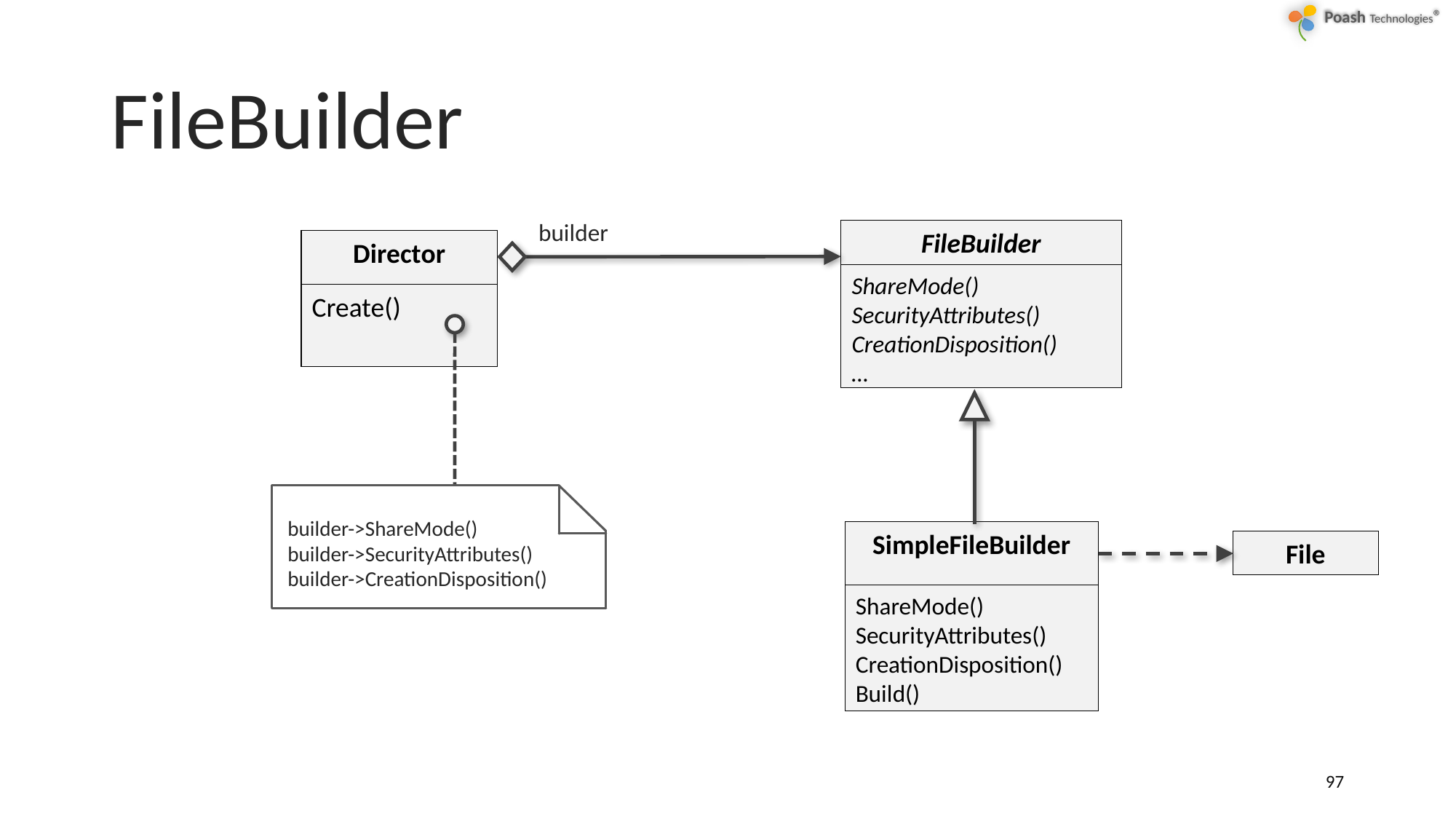

# FileBuilder
builder
builder
FileBuilder
ShareMode()
SecurityAttributes()
CreationDisposition()
…
Director
Create()

builder->ShareMode()
builder->SecurityAttributes()
builder->CreationDisposition()
for all objects in structure {
      builder->BuildPart() ;
}
SimpleFileBuilder
ShareMode()
SecurityAttributes()
CreationDisposition()
Build()
File
97